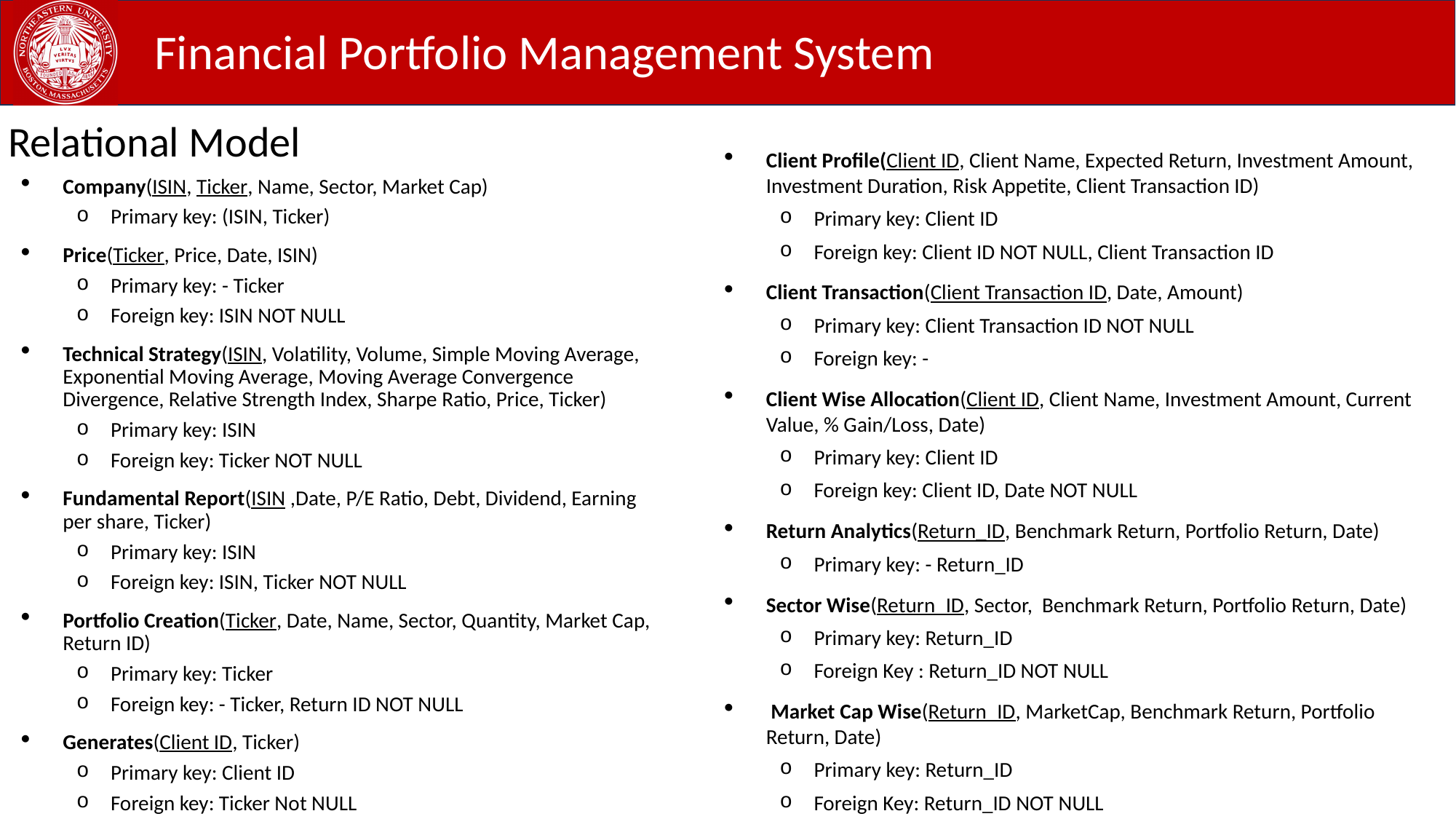

# Relational Model
Client Profile(Client ID, Client Name, Expected Return, Investment Amount, Investment Duration, Risk Appetite, Client Transaction ID)
Primary key: Client ID
Foreign key: Client ID NOT NULL, Client Transaction ID
Client Transaction(Client Transaction ID, Date, Amount)
Primary key: Client Transaction ID NOT NULL
Foreign key: -
Client Wise Allocation(Client ID, Client Name, Investment Amount, Current Value, % Gain/Loss, Date)
Primary key: Client ID
Foreign key: Client ID, Date NOT NULL
Return Analytics(Return_ID, Benchmark Return, Portfolio Return, Date)
Primary key: - Return_ID
Sector Wise(Return_ID, Sector,  Benchmark Return, Portfolio Return, Date)
Primary key: Return_ID
Foreign Key : Return_ID NOT NULL
 Market Cap Wise(Return_ID, MarketCap, Benchmark Return, Portfolio Return, Date)
Primary key: Return_ID
Foreign Key: Return_ID NOT NULL

Company(ISIN, Ticker, Name, Sector, Market Cap)
Primary key: (ISIN, Ticker)
Price(Ticker, Price, Date, ISIN)
Primary key: - Ticker
Foreign key: ISIN NOT NULL
Technical Strategy(ISIN, Volatility, Volume, Simple Moving Average, Exponential Moving Average, Moving Average Convergence Divergence, Relative Strength Index, Sharpe Ratio, Price, Ticker)
Primary key: ISIN
Foreign key: Ticker NOT NULL
Fundamental Report(ISIN ,Date, P/E Ratio, Debt, Dividend, Earning per share, Ticker)
Primary key: ISIN
Foreign key: ISIN, Ticker NOT NULL
Portfolio Creation(Ticker, Date, Name, Sector, Quantity, Market Cap, Return ID)
Primary key: Ticker
Foreign key: - Ticker, Return ID NOT NULL
Generates(Client ID, Ticker)
Primary key: Client ID
Foreign key: Ticker Not NULL